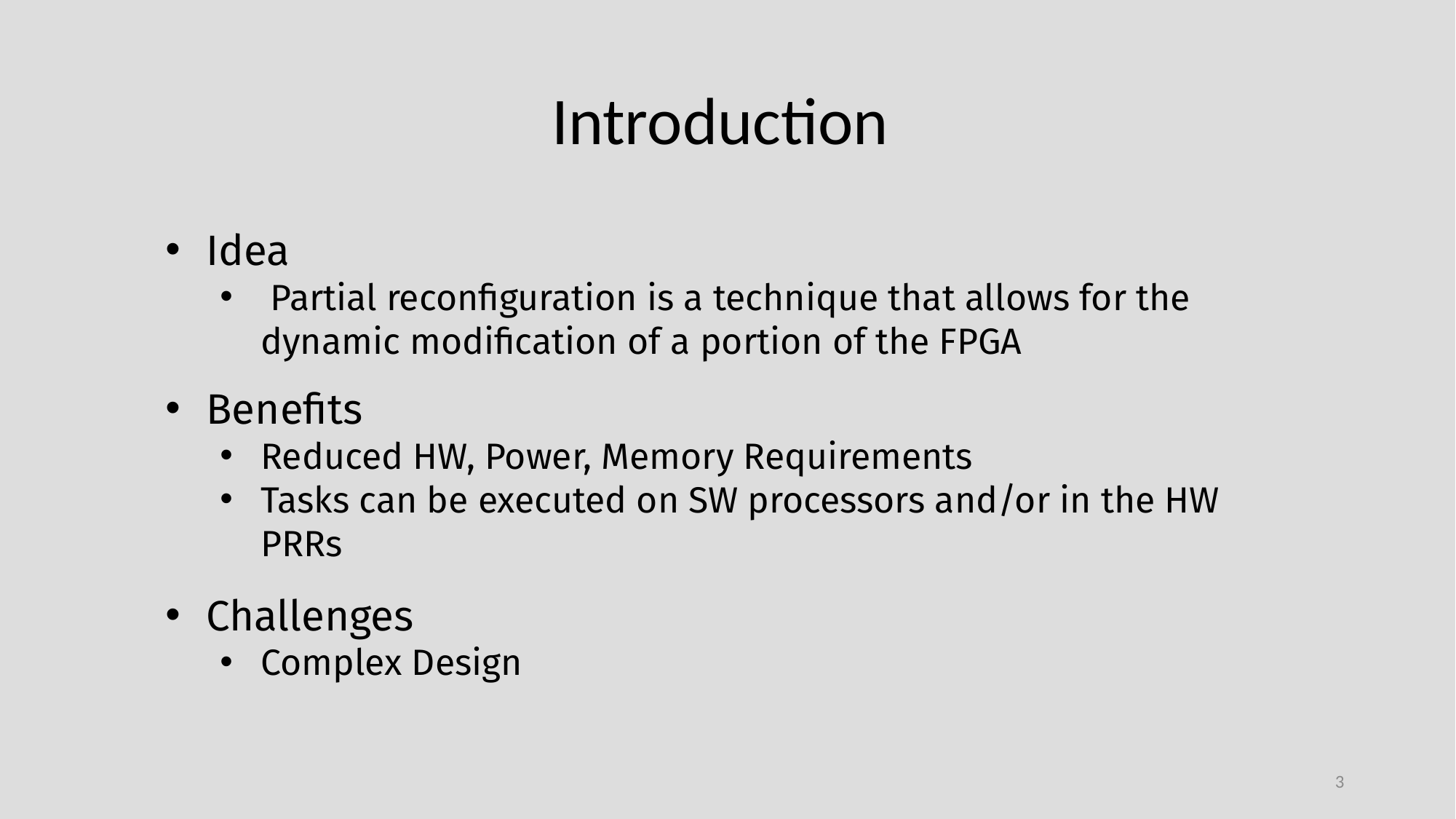

# Introduction

Idea
 Partial reconfiguration is a technique that allows for the dynamic modification of a portion of the FPGA

Benefits
Reduced HW, Power, Memory Requirements
Tasks can be executed on SW processors and/or in the HW PRRs

Challenges
Complex Design
3